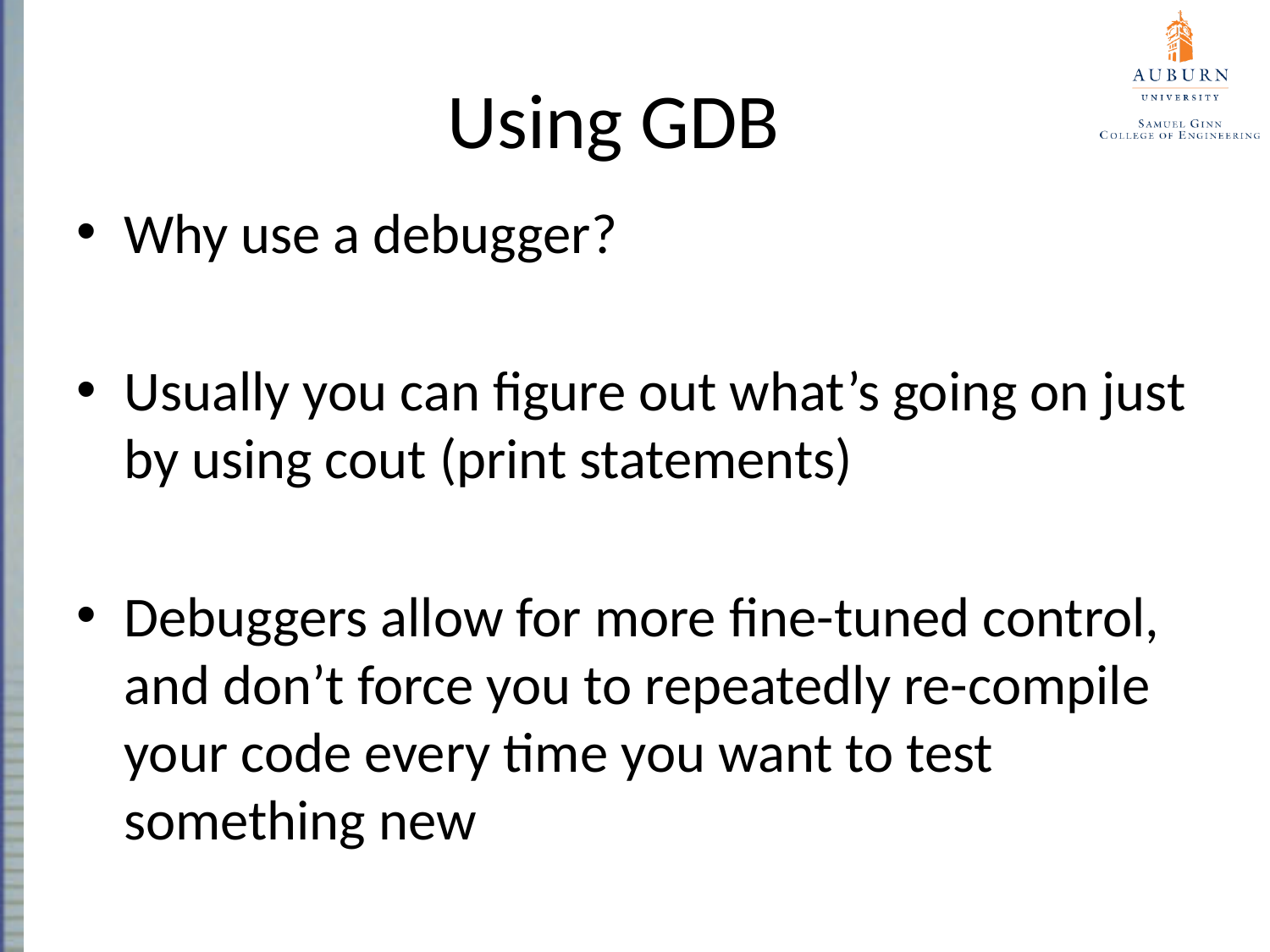

# Using GDB
Why use a debugger?

Usually you can figure out what’s going on just by using cout (print statements)

Debuggers allow for more fine-tuned control, and don’t force you to repeatedly re-compile your code every time you want to test something new